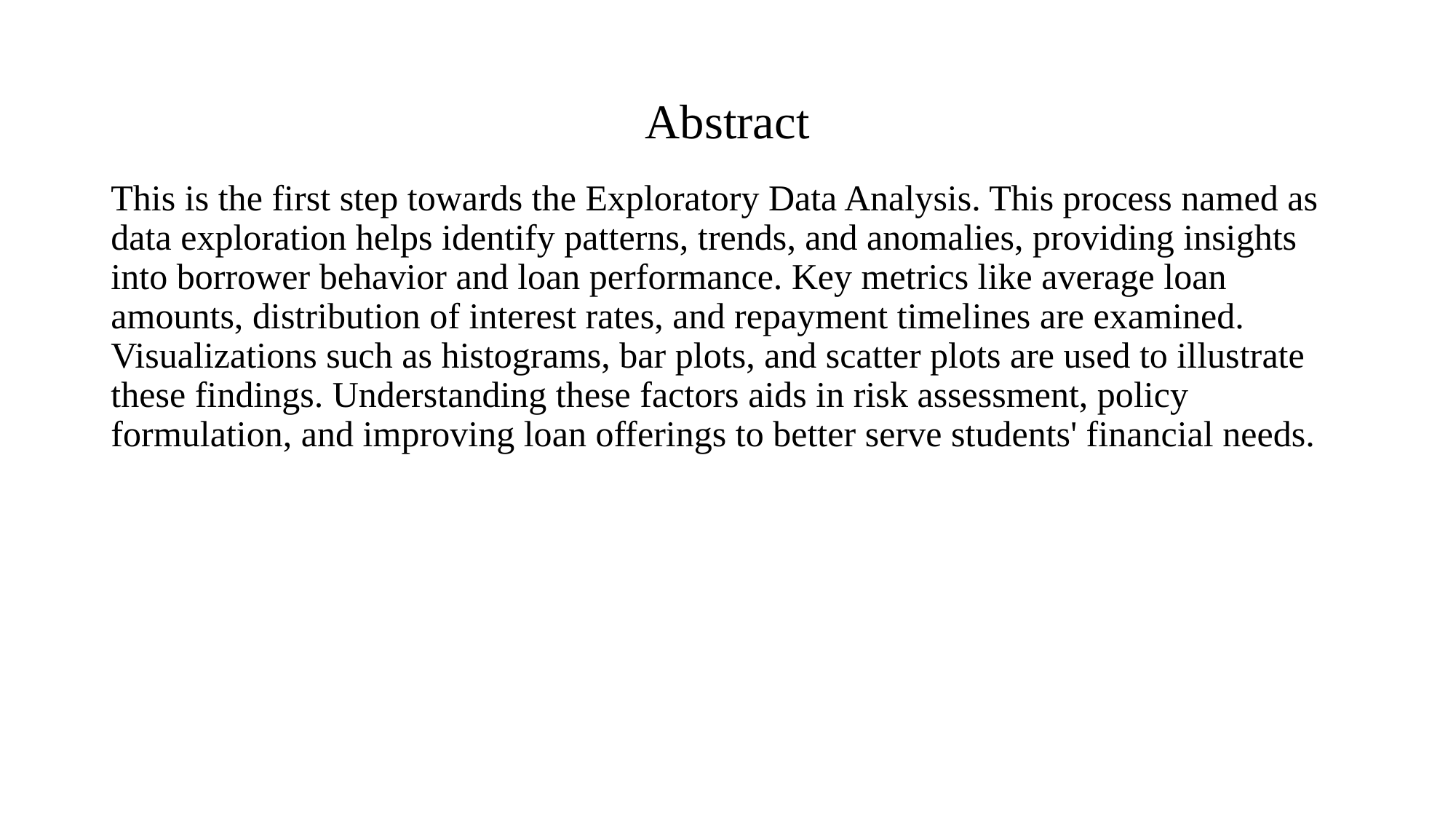

# Abstract
This is the first step towards the Exploratory Data Analysis. This process named as data exploration helps identify patterns, trends, and anomalies, providing insights into borrower behavior and loan performance. Key metrics like average loan amounts, distribution of interest rates, and repayment timelines are examined. Visualizations such as histograms, bar plots, and scatter plots are used to illustrate these findings. Understanding these factors aids in risk assessment, policy formulation, and improving loan offerings to better serve students' financial needs.